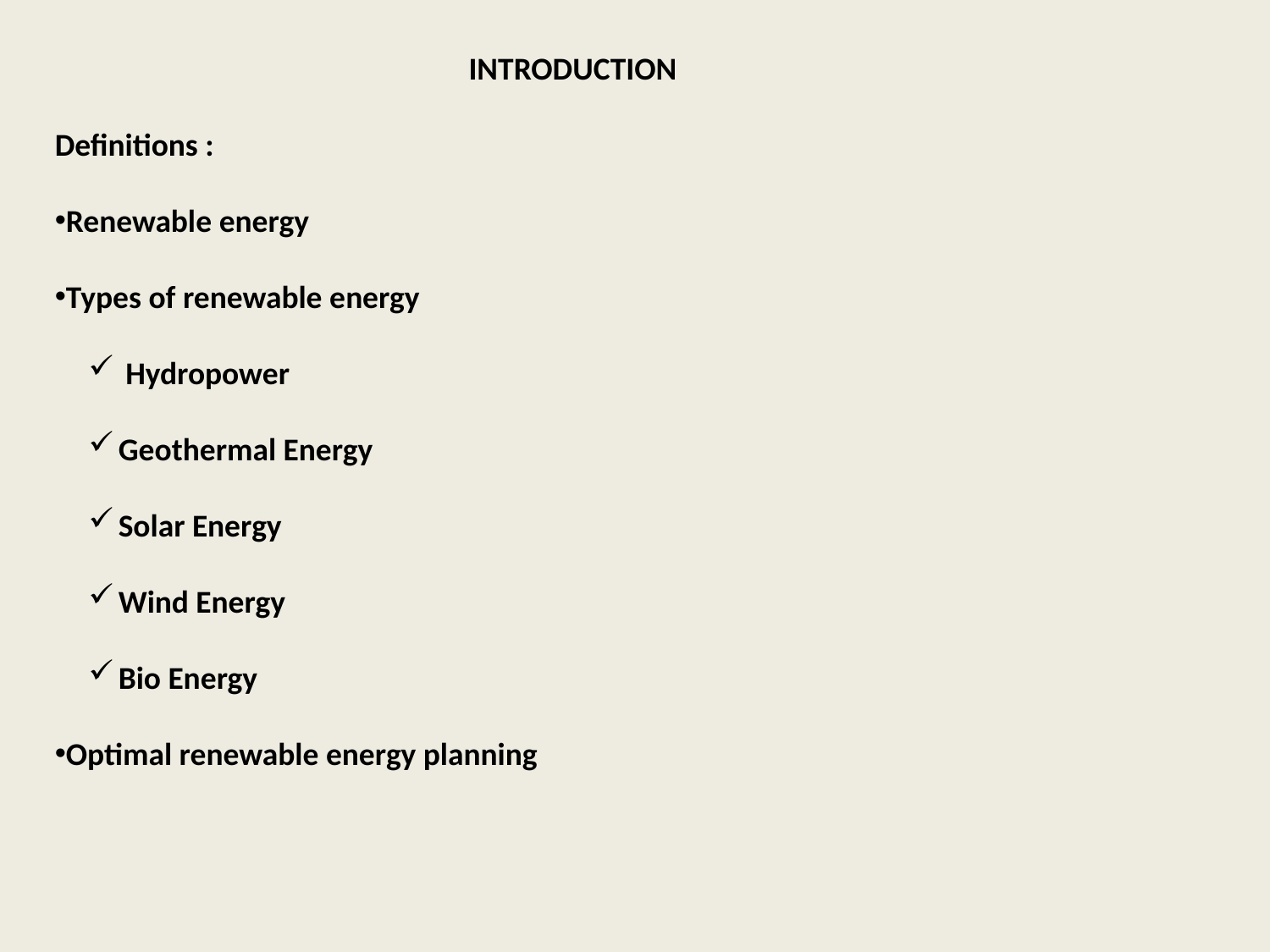

Definitions :
Renewable energy
Types of renewable energy
 Hydropower
Geothermal Energy
Solar Energy
Wind Energy
Bio Energy
Optimal renewable energy planning

INTRODUCTION